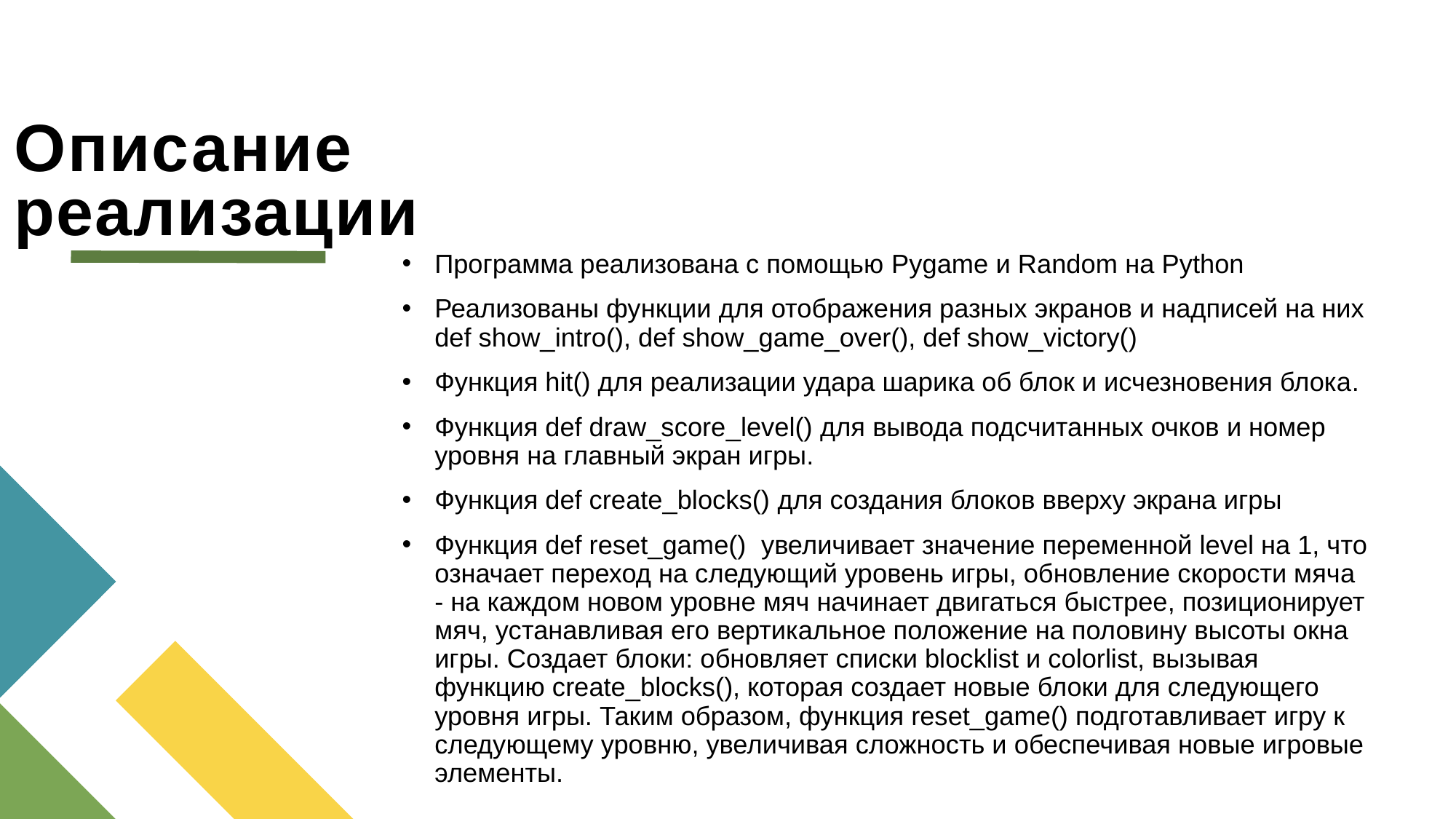

# Описание реализации
Программа реализована с помощью Pygame и Random на Python
Реализованы функции для отображения разных экранов и надписей на них def show_intro(), def show_game_over(), def show_victory()
Функция hit() для реализации удара шарика об блок и исчезновения блока.
Функция def draw_score_level() для вывода подсчитанных очков и номер уровня на главный экран игры.
Функция def create_blocks() для создания блоков вверху экрана игры
Функция def reset_game()  увеличивает значение переменной level на 1, что означает переход на следующий уровень игры, обновление скорости мяча - на каждом новом уровне мяч начинает двигаться быстрее, позиционирует мяч, устанавливая его вертикальное положение на половину высоты окна игры. Создает блоки: обновляет списки blocklist и colorlist, вызывая функцию create_blocks(), которая создает новые блоки для следующего уровня игры. Таким образом, функция reset_game() подготавливает игру к следующему уровню, увеличивая сложность и обеспечивая новые игровые элементы.